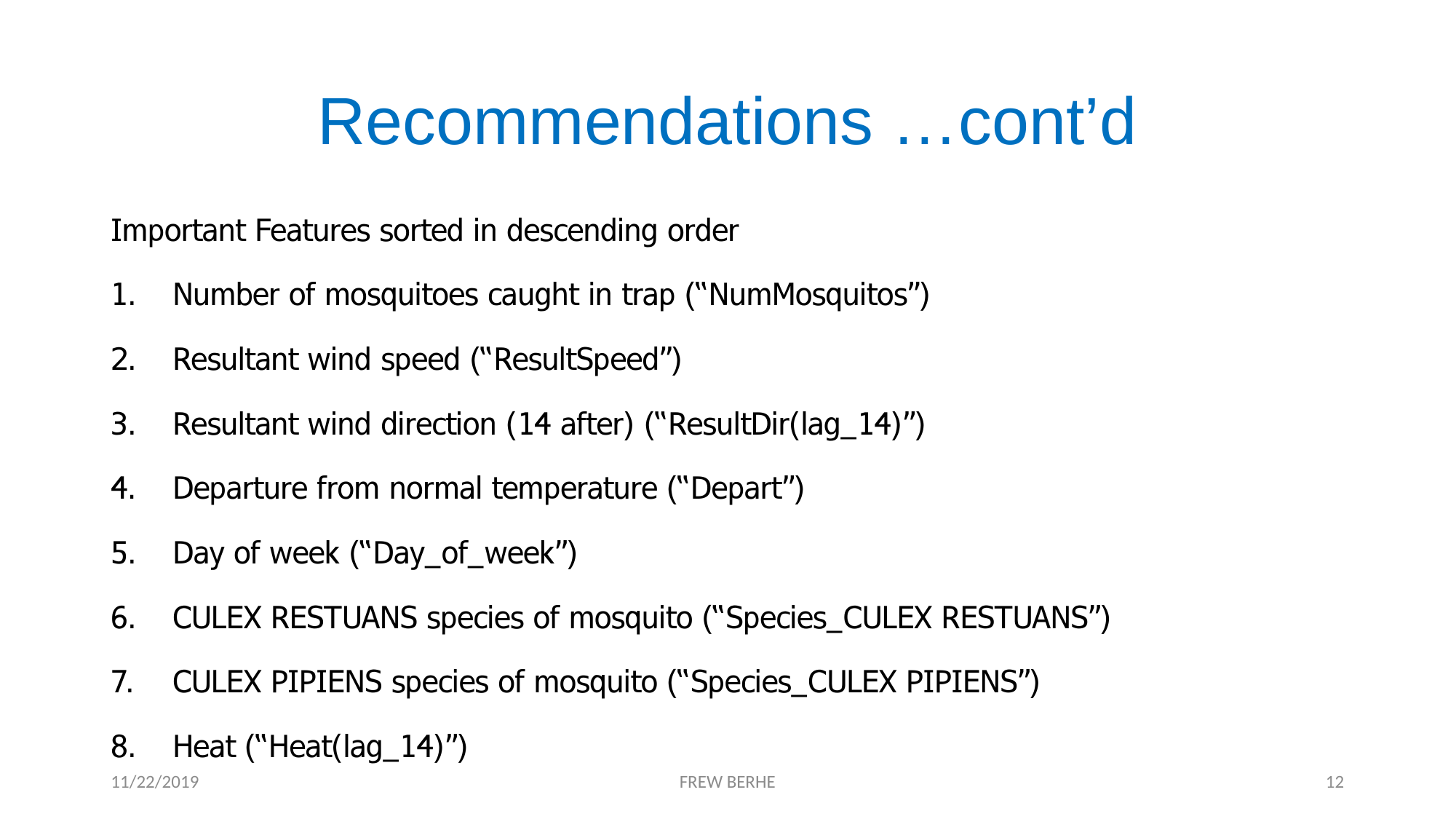

# Recommendations …cont’d
Important Features sorted in descending order
Number of mosquitoes caught in trap (“NumMosquitos”)
Resultant wind speed (“ResultSpeed”)
Resultant wind direction (14 after) (“ResultDir(lag_14)”)
Departure from normal temperature (“Depart”)
Day of week (“Day_of_week”)
CULEX RESTUANS species of mosquito (“Species_CULEX RESTUANS”)
CULEX PIPIENS species of mosquito (“Species_CULEX PIPIENS”)
Heat (“Heat(lag_14)”)

11/22/2019
FREW BERHE
12